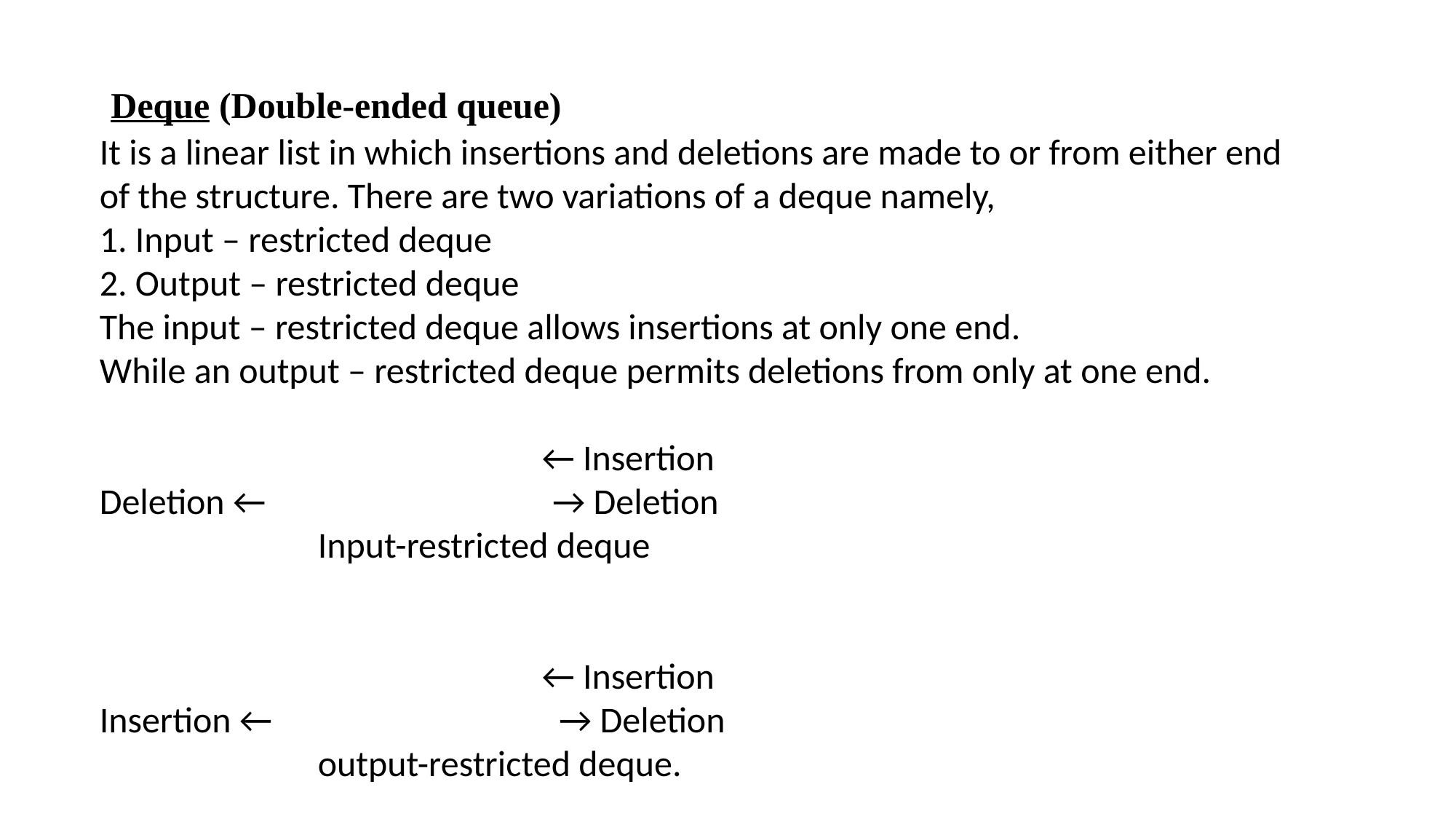

# Deque (Double-ended queue)
It is a linear list in which insertions and deletions are made to or from either end of the structure. There are two variations of a deque namely,
1. Input – restricted deque
2. Output – restricted deque
The input – restricted deque allows insertions at only one end.
While an output – restricted deque permits deletions from only at one end.

                                                      ← Insertion
Deletion ←                                   → Deletion
		Input-restricted deque

                                                      ← Insertion
Insertion ←                                   → Deletion
		output-restricted deque.